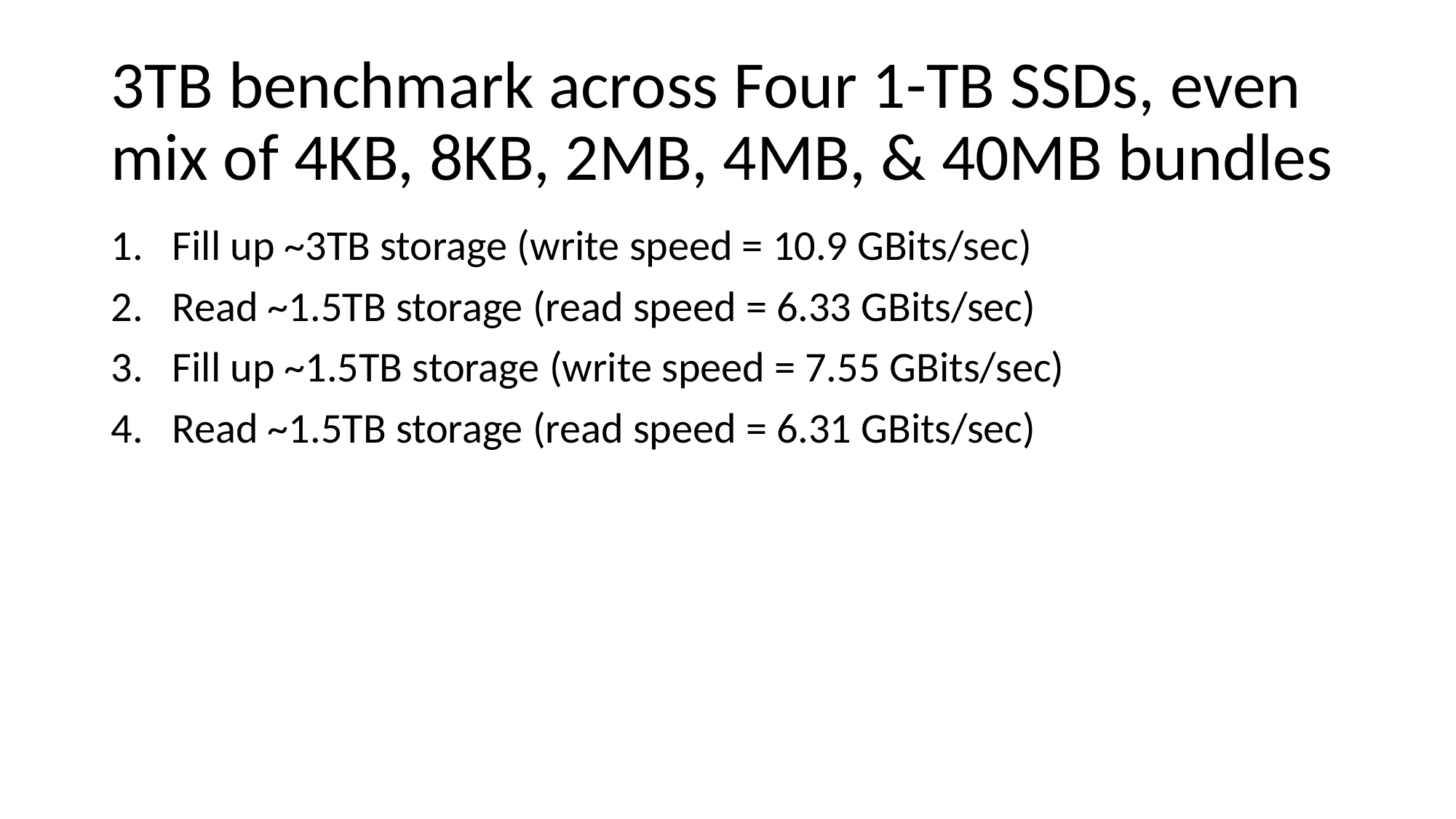

# 3TB benchmark across Four 1-TB SSDs, even mix of 4KB, 8KB, 2MB, 4MB, & 40MB bundles
Fill up ~3TB storage (write speed = 10.9 GBits/sec)
Read ~1.5TB storage (read speed = 6.33 GBits/sec)
Fill up ~1.5TB storage (write speed = 7.55 GBits/sec)
Read ~1.5TB storage (read speed = 6.31 GBits/sec)